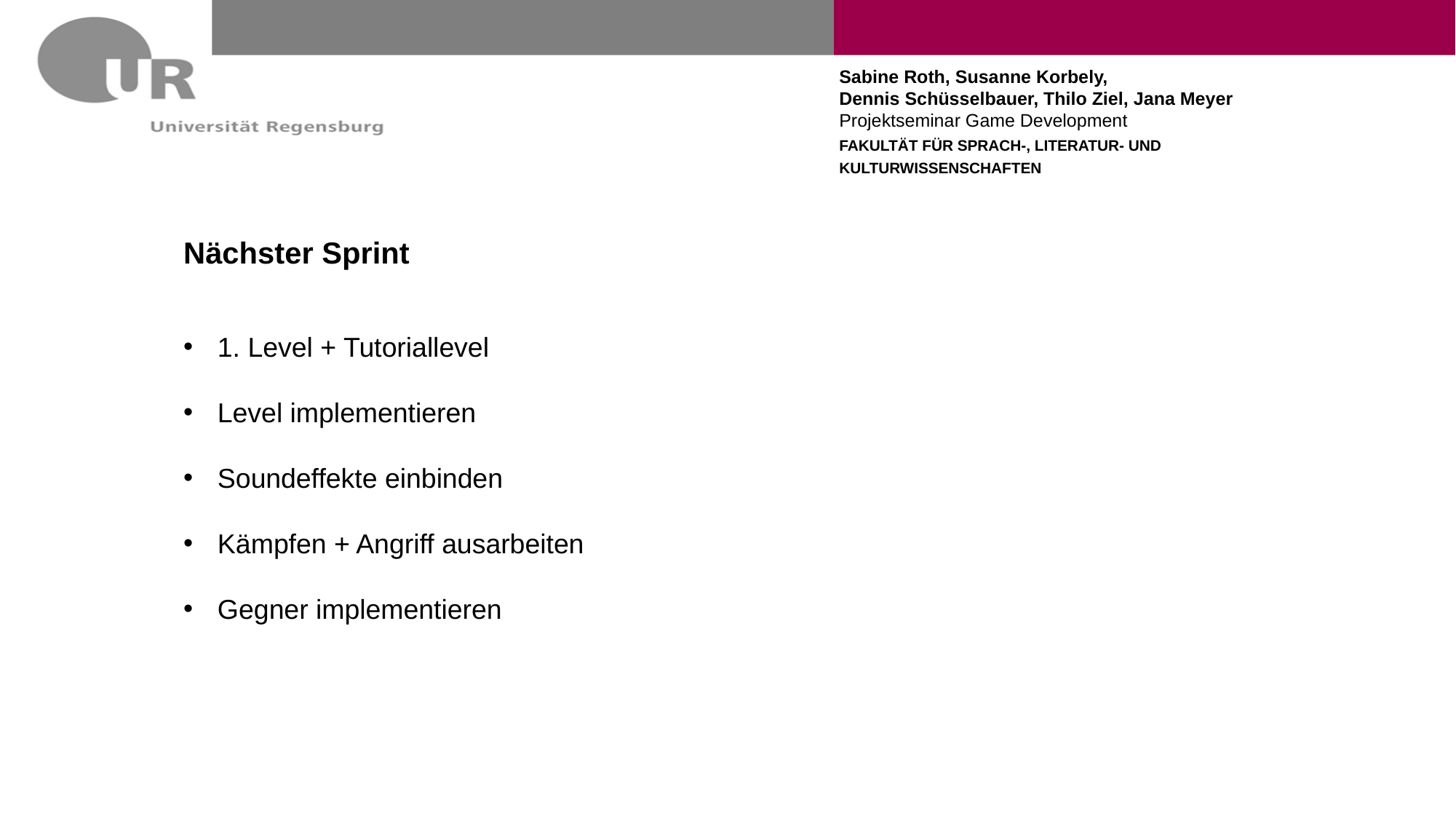

Nächster Sprint
1. Level + Tutoriallevel

Level implementieren

Soundeffekte einbinden

Kämpfen + Angriff ausarbeiten

Gegner implementieren